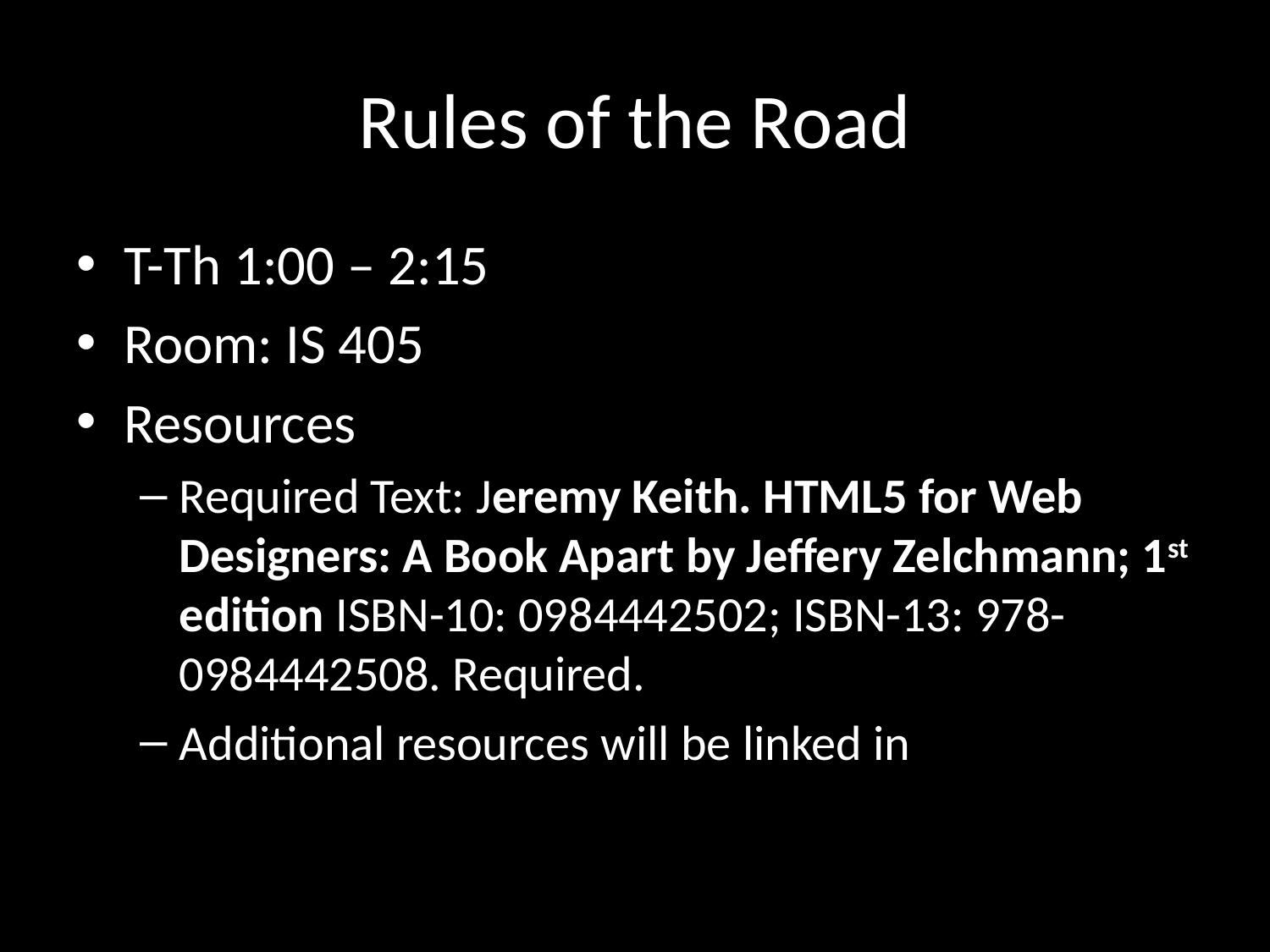

# Rules of the Road
T-Th 1:00 – 2:15
Room: IS 405
Resources
Required Text: Jeremy Keith. HTML5 for Web Designers: A Book Apart by Jeffery Zelchmann; 1st edition ISBN-10: 0984442502; ISBN-13: 978-0984442508. Required.
Additional resources will be linked in